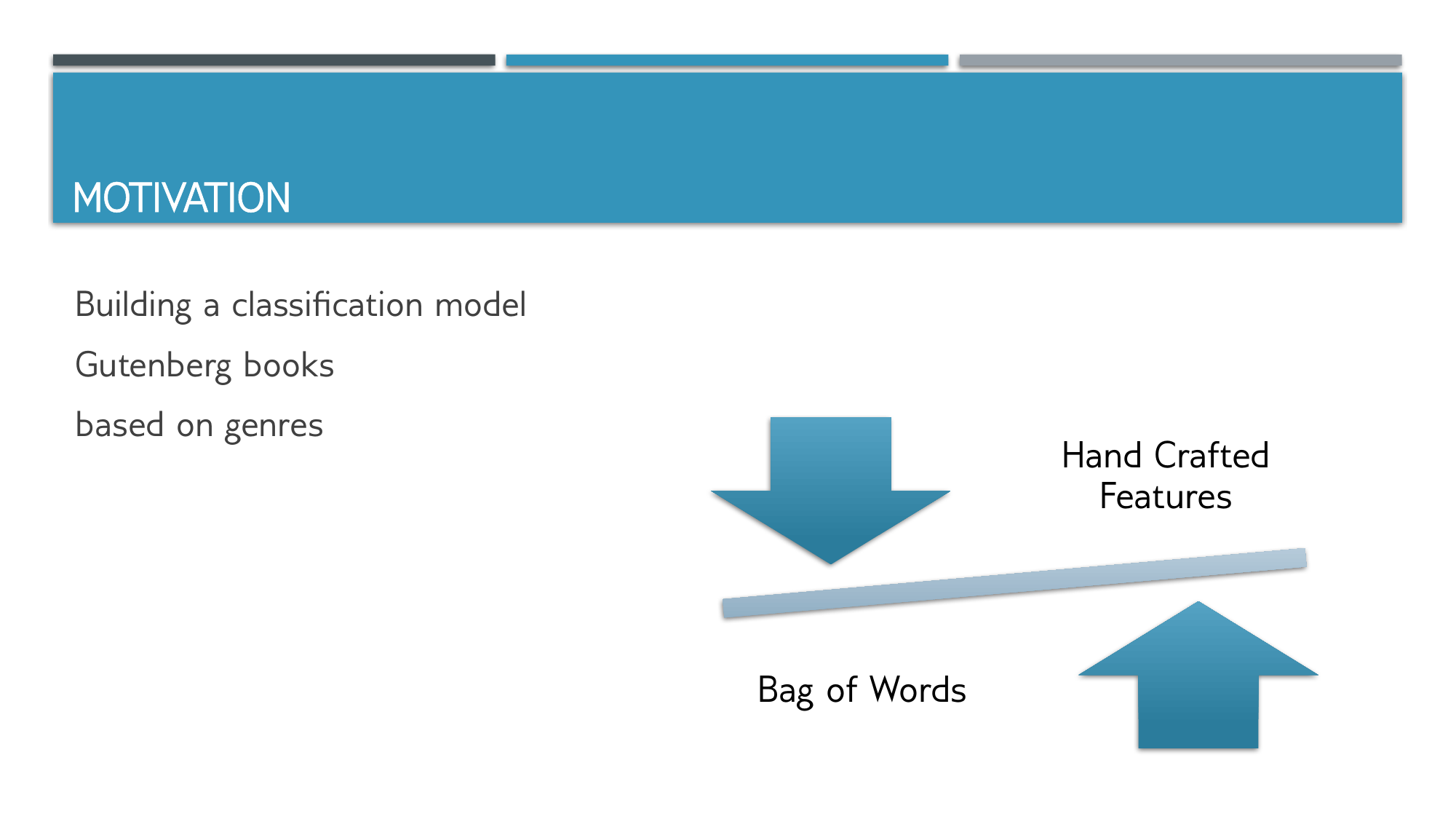

# Motivation
Building a classification model
Gutenberg books
based on genres
Hand Crafted Features
Bag of Words
3